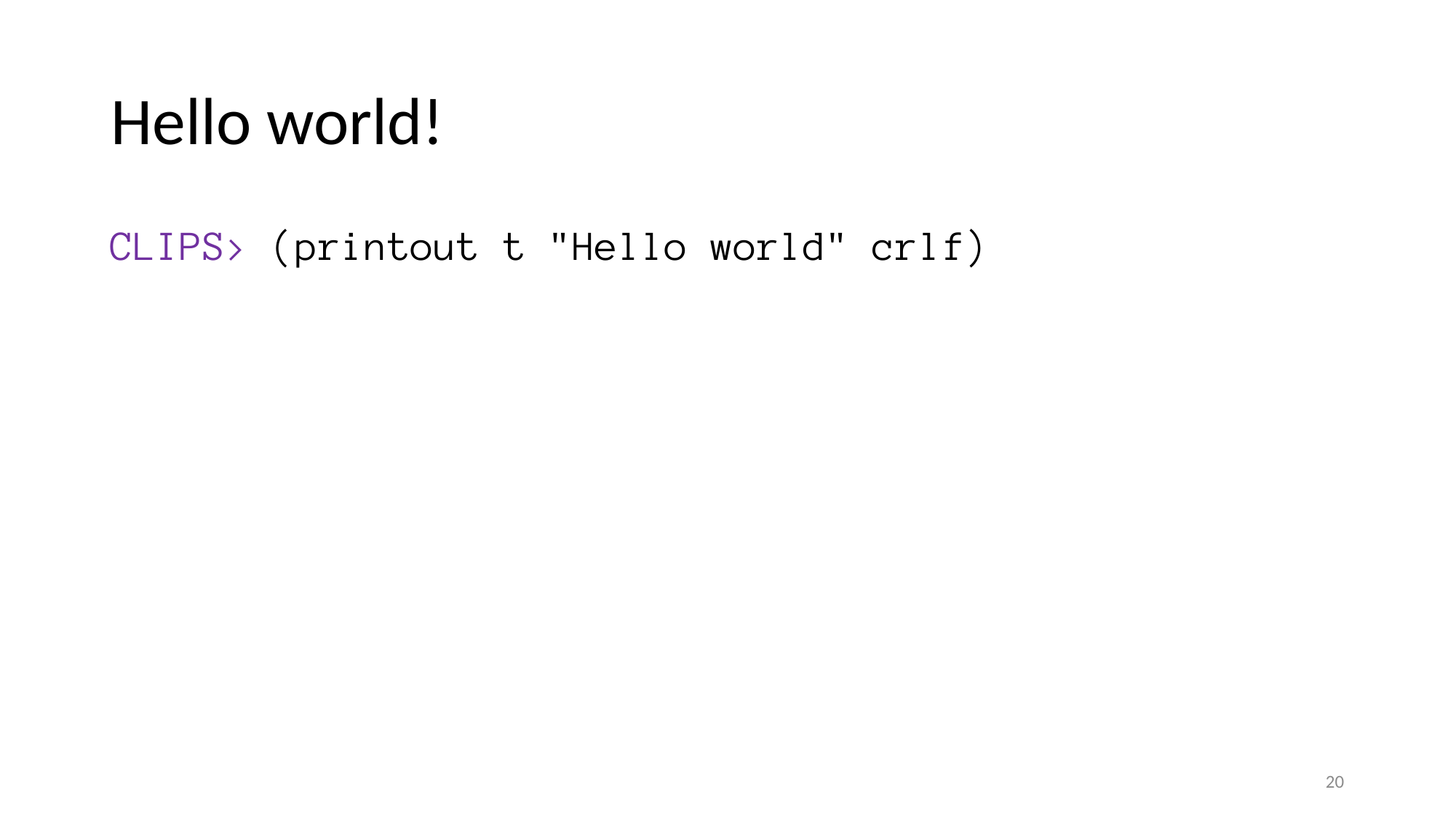

# Hello world!
CLIPS> (printout t "Hello world" crlf)
20